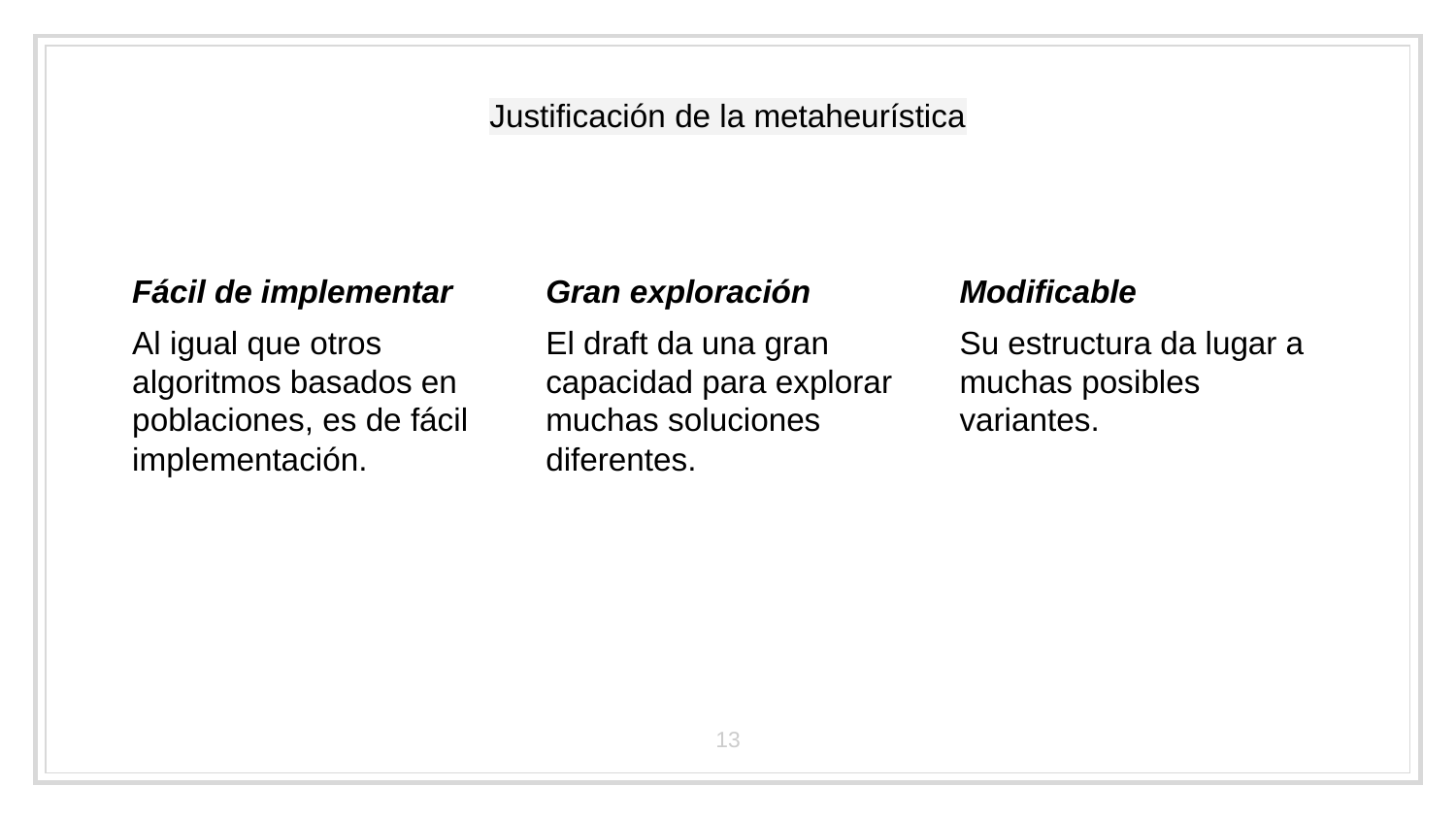

# Justificación de la metaheurística
Fácil de implementar
Al igual que otros algoritmos basados en poblaciones, es de fácil implementación.
Gran exploración
El draft da una gran capacidad para explorar muchas soluciones diferentes.
Modificable
Su estructura da lugar a muchas posibles variantes.

13